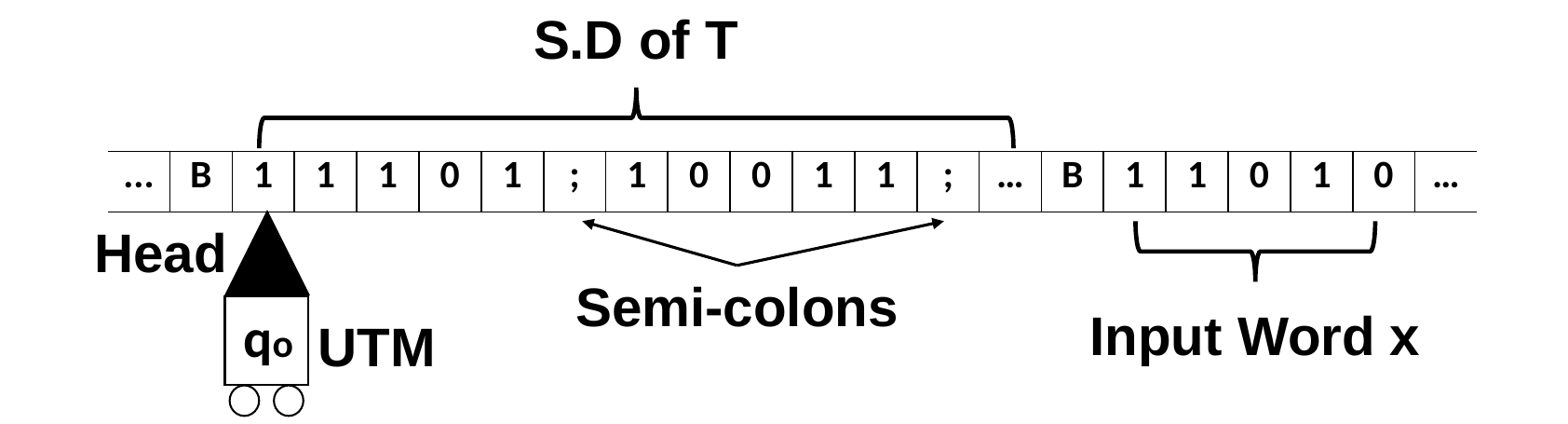

S.D of T

| ... | B | 1 | 1 | 1 | 0 | 1 | ; | 1 | 0 | 0 | 1 | 1 | ; | … | B | 1 | 1 | 0 | 1 | 0 | … |
| --- | --- | --- | --- | --- | --- | --- | --- | --- | --- | --- | --- | --- | --- | --- | --- | --- | --- | --- | --- | --- | --- |
Head

Semi-colons
Input Word x

qo
UTM